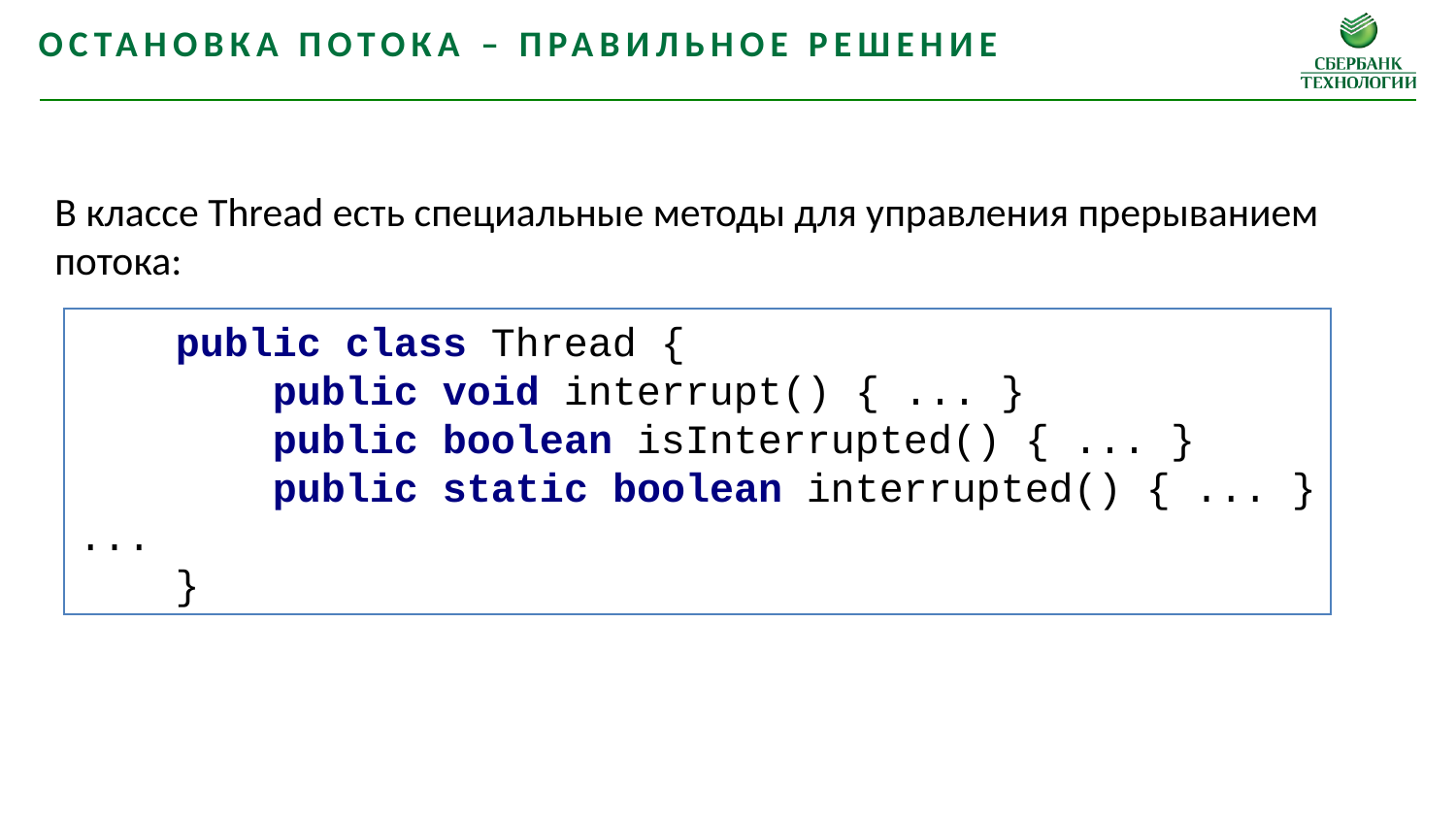

Остановка потока – правильное решение
В классе Thread есть специальные методы для управления прерыванием потока:

    public class Thread {
        public void interrupt() { ... }
        public boolean isInterrupted() { ... }
        public static boolean interrupted() { ... }
...
    }